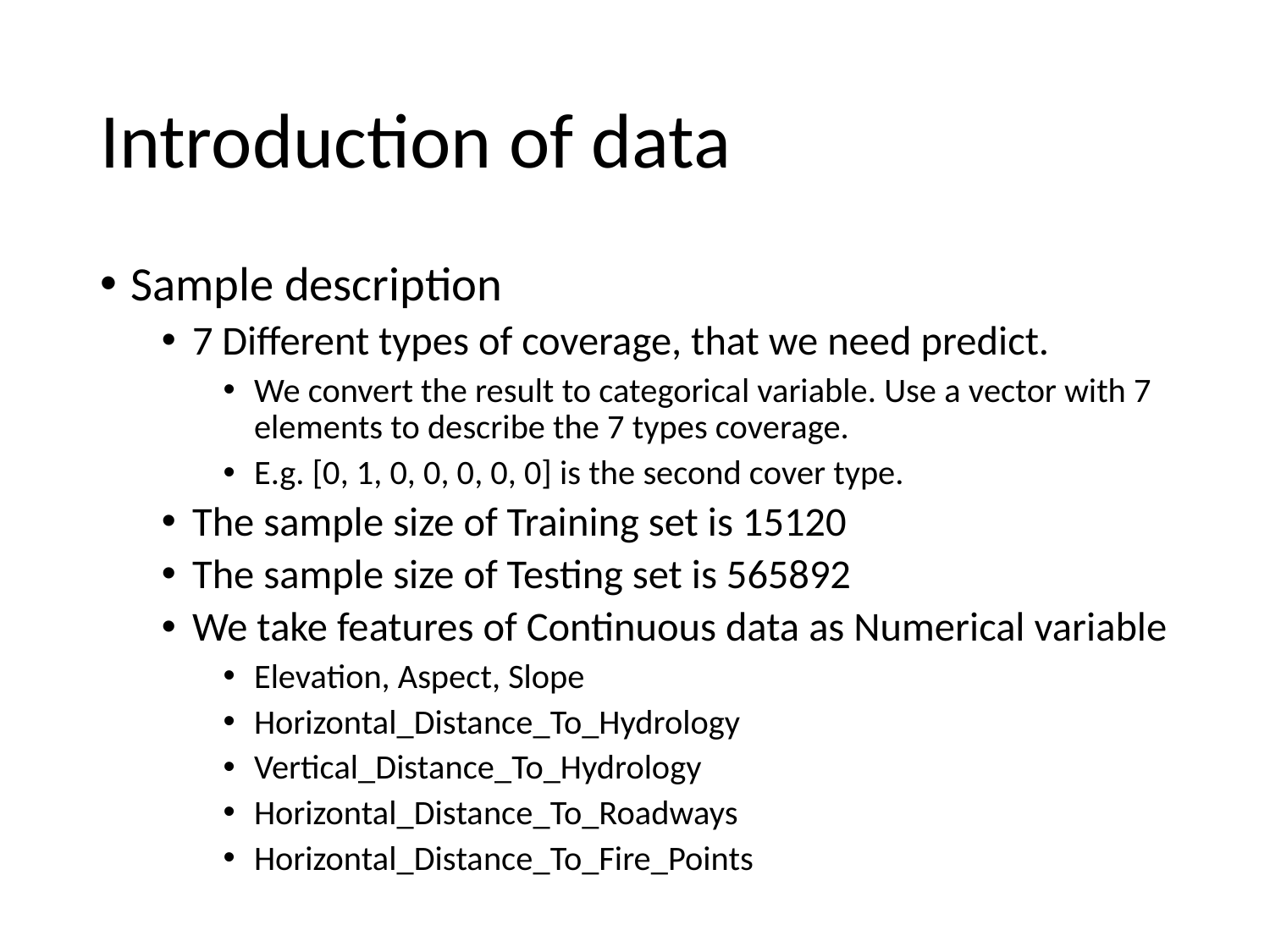

# Introduction of data
Sample description
7 Different types of coverage, that we need predict.
We convert the result to categorical variable. Use a vector with 7 elements to describe the 7 types coverage.
E.g. [0, 1, 0, 0, 0, 0, 0] is the second cover type.
The sample size of Training set is 15120
The sample size of Testing set is 565892
We take features of Continuous data as Numerical variable
Elevation, Aspect, Slope
Horizontal_Distance_To_Hydrology
Vertical_Distance_To_Hydrology
Horizontal_Distance_To_Roadways
Horizontal_Distance_To_Fire_Points